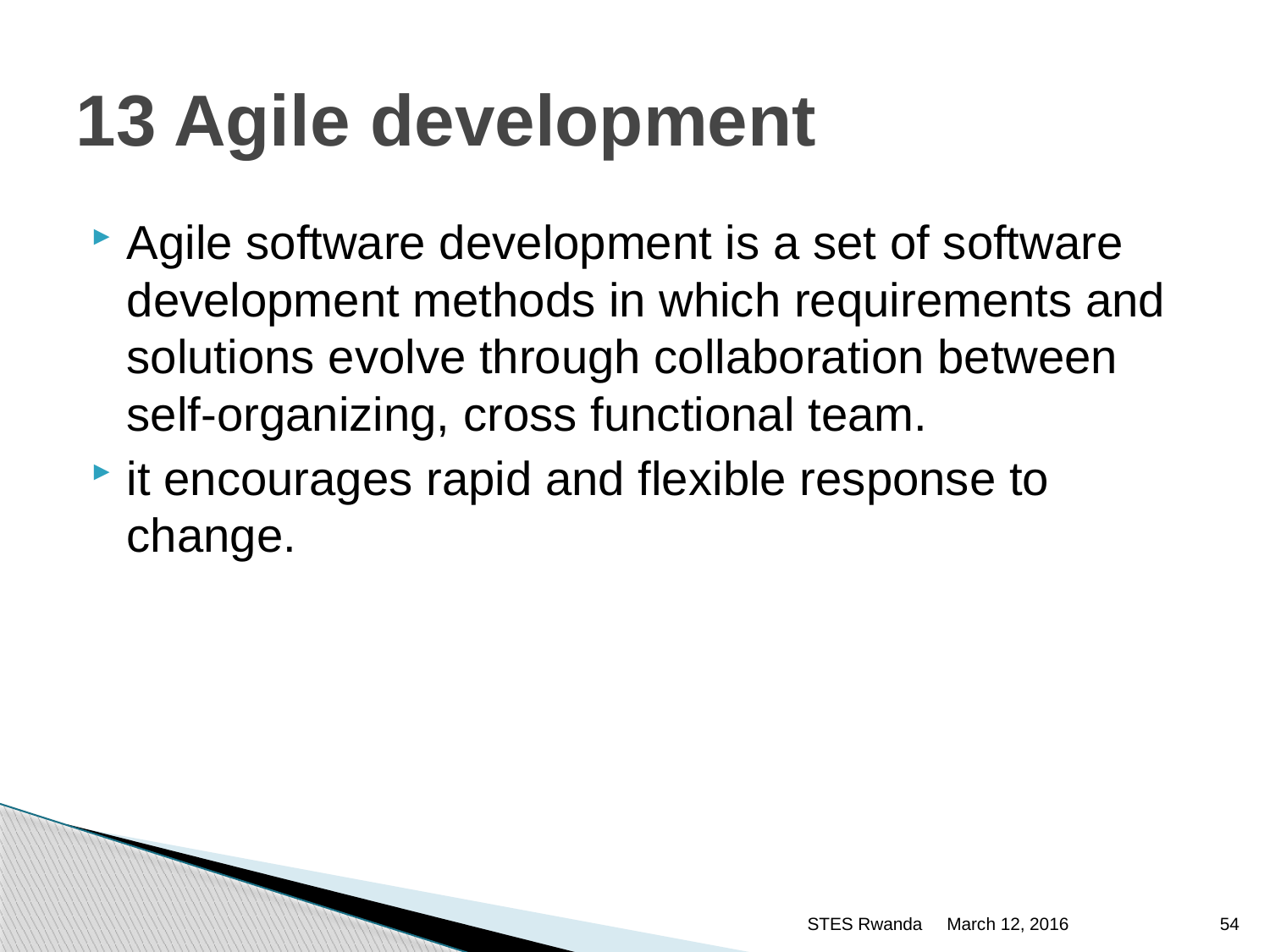

# 13 Agile development
Agile software development is a set of software development methods in which requirements and solutions evolve through collaboration between self-organizing, cross functional team.
it encourages rapid and flexible response to change.
STES Rwanda
March 12, 2016
54